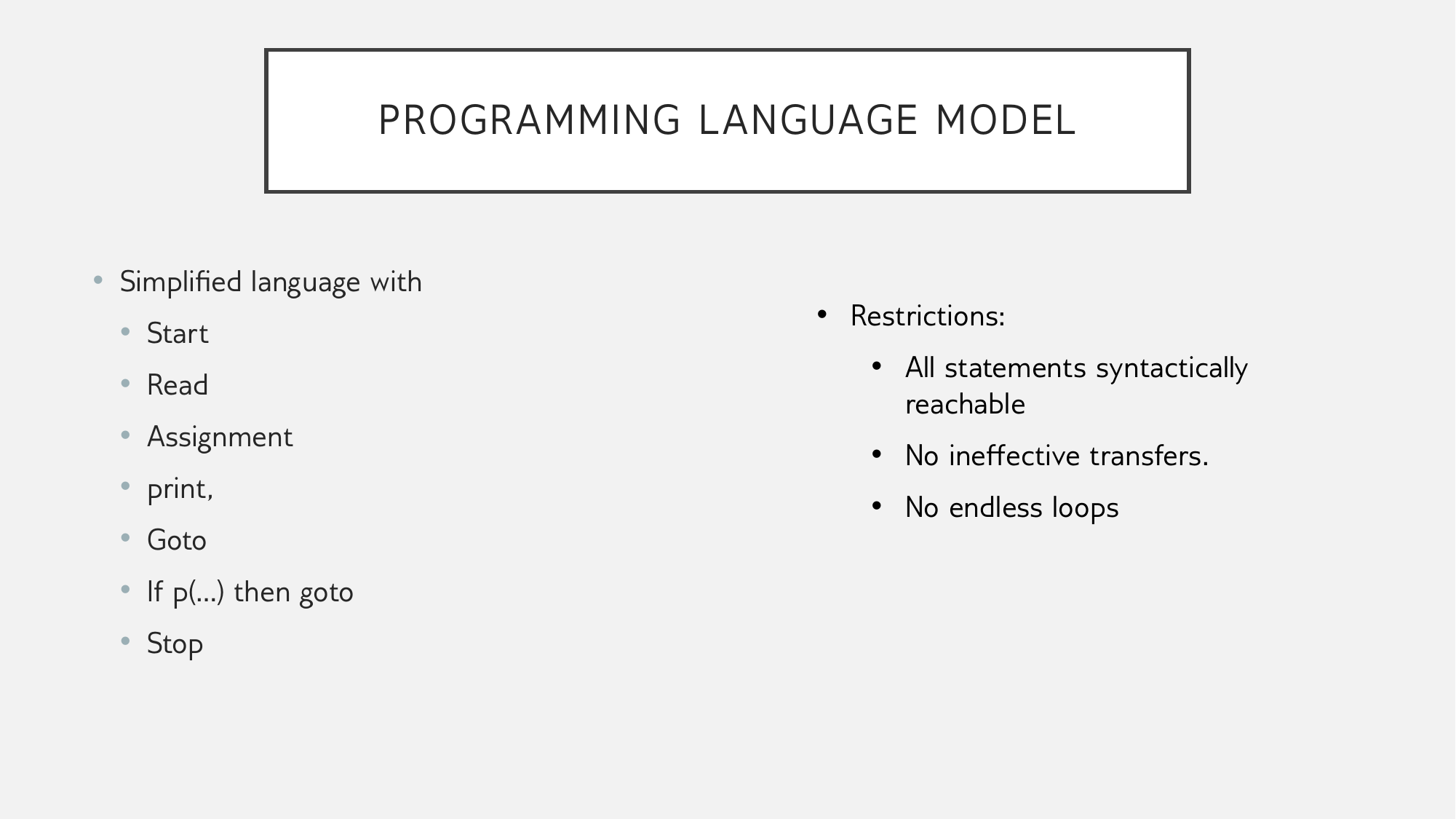

# Programming language model
Restrictions:
All statements syntactically reachable
No ineffective transfers.
No endless loops
Simplified language with
Start
Read
Assignment
print,
Goto
If p(…) then goto
Stop